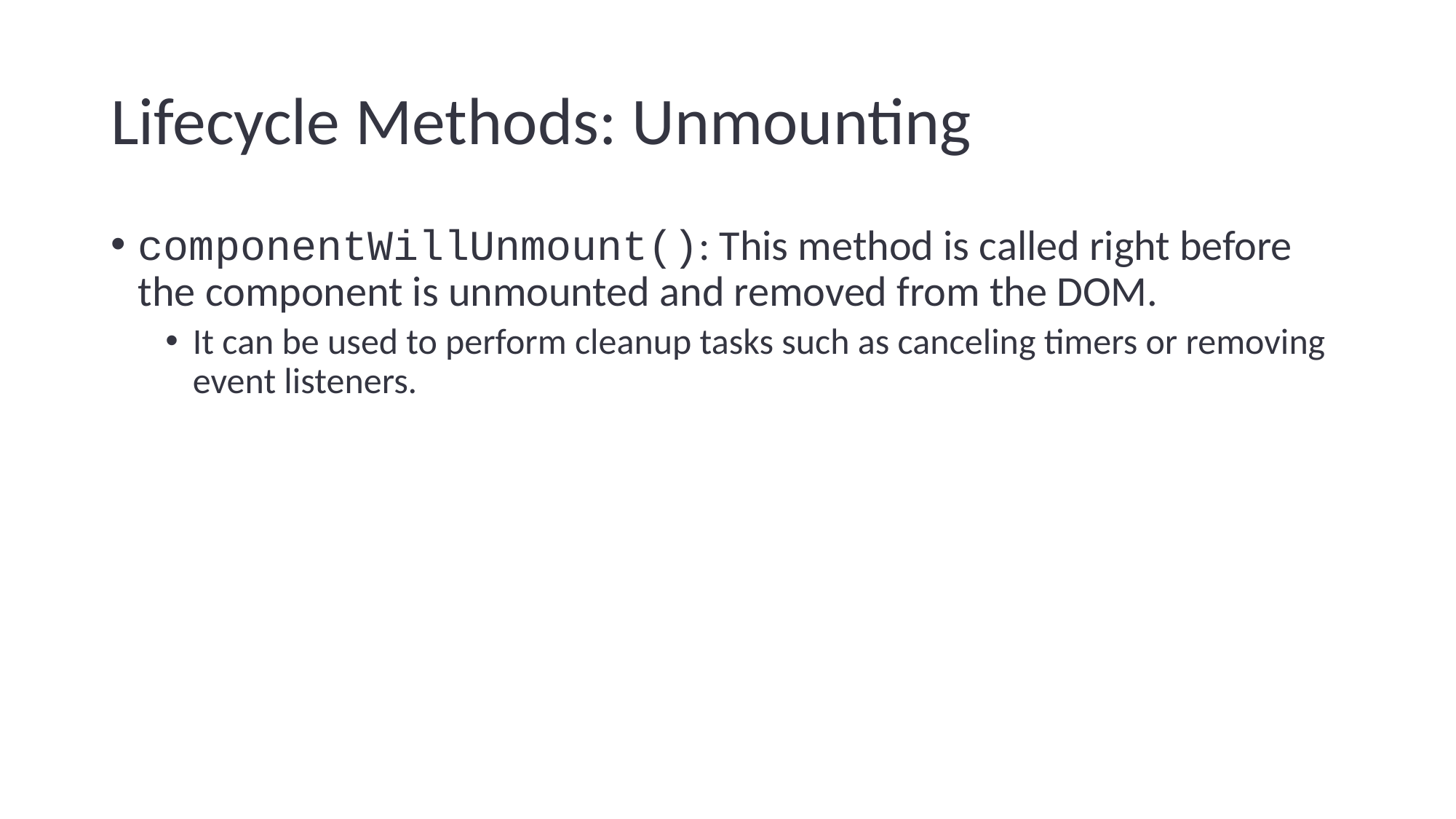

# Lifecycle Methods: Unmounting
componentWillUnmount(): This method is called right before the component is unmounted and removed from the DOM.
It can be used to perform cleanup tasks such as canceling timers or removing event listeners.